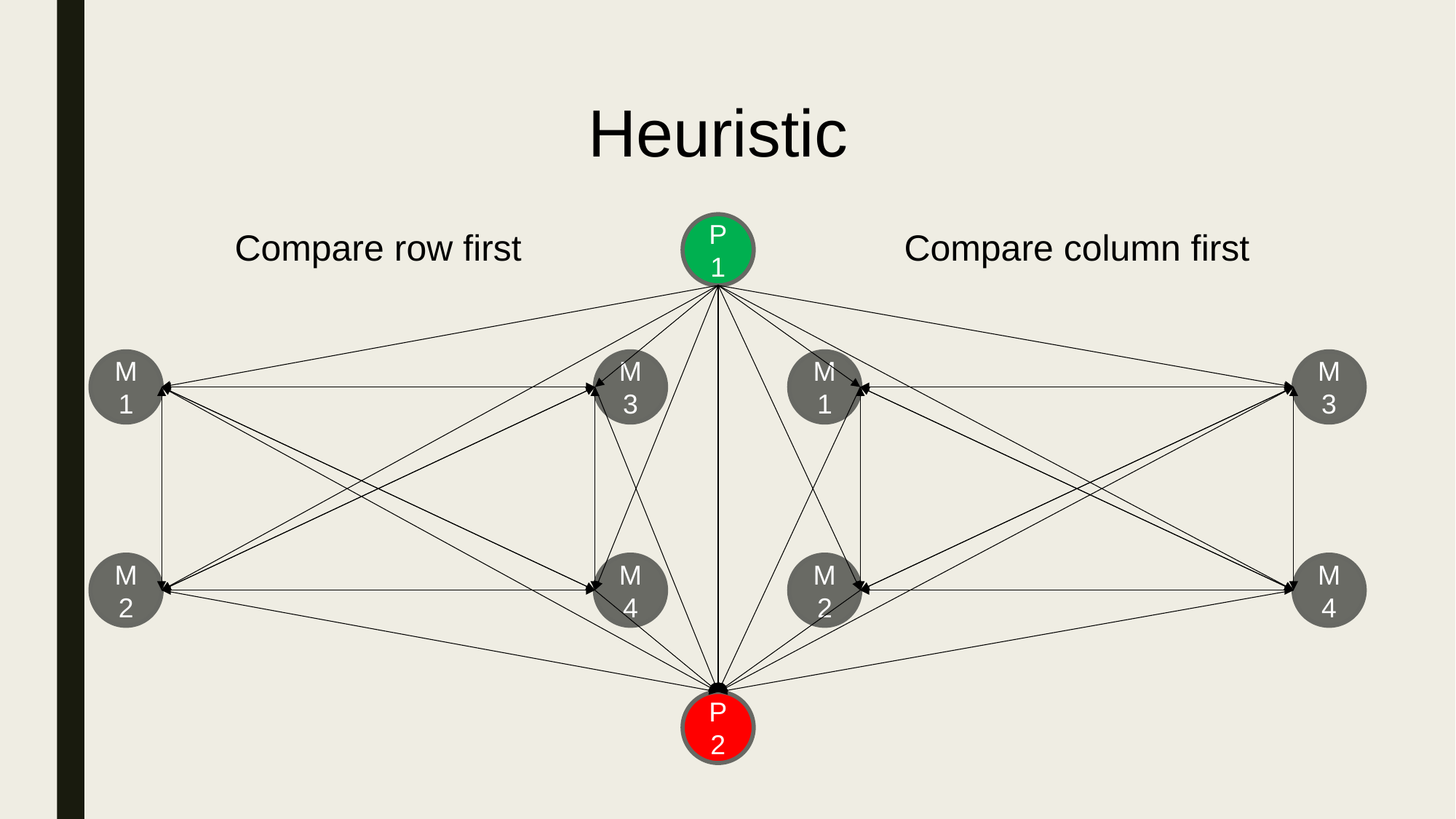

Heuristic
P1
Compare row first
Compare column first
M1
M3
M1
M3
M2
M4
M2
M4
P2